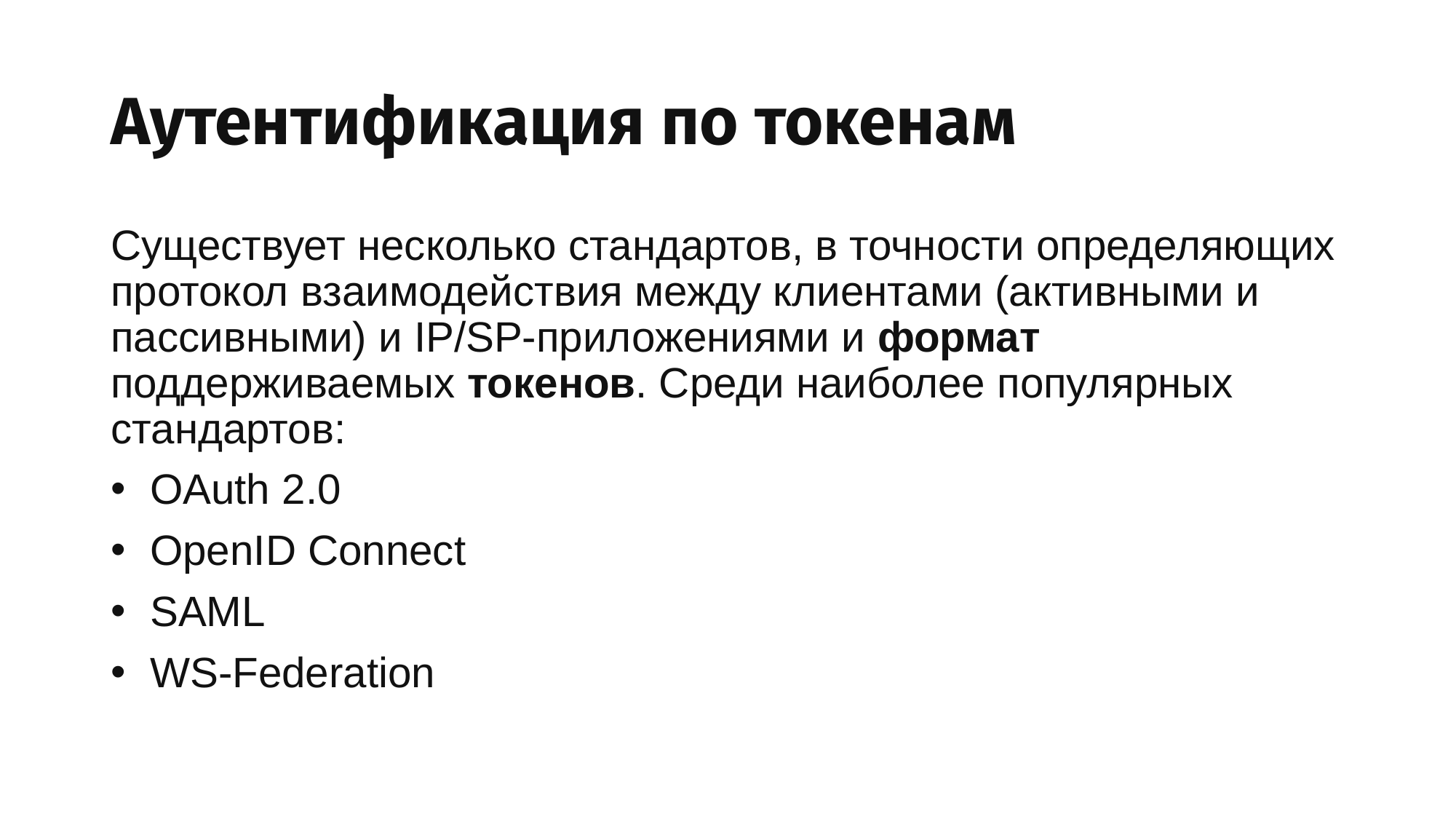

# Аутентификация по токенам
Существует несколько стандартов, в точности определяющих протокол взаимодействия между клиентами (активными и пассивными) и IP/SP-приложениями и формат поддерживаемых токенов. Среди наиболее популярных стандартов:
 OAuth 2.0
 OpenID Connect
 SAML
 WS-Federation